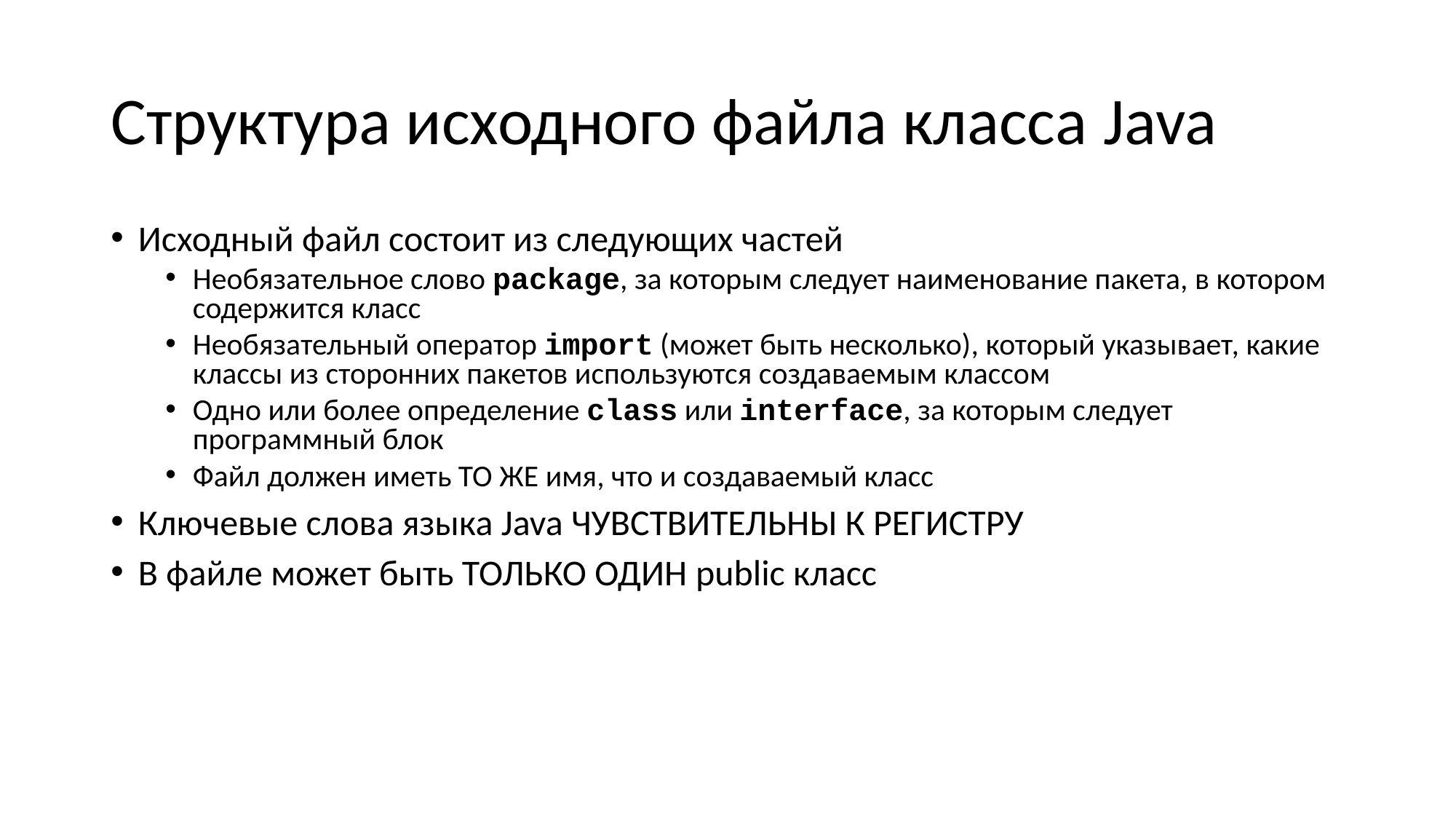

# Структура исходного файла класса Java
Исходный файл состоит из следующих частей
Необязательное слово package, за которым следует наименование пакета, в котором содержится класс
Необязательный оператор import (может быть несколько), который указывает, какие классы из сторонних пакетов используются создаваемым классом
Одно или более определение class или interface, за которым следует программный блок
Файл должен иметь ТО ЖЕ имя, что и создаваемый класс
Ключевые слова языка Java ЧУВСТВИТЕЛЬНЫ К РЕГИСТРУ
В файле может быть ТОЛЬКО ОДИН public класс